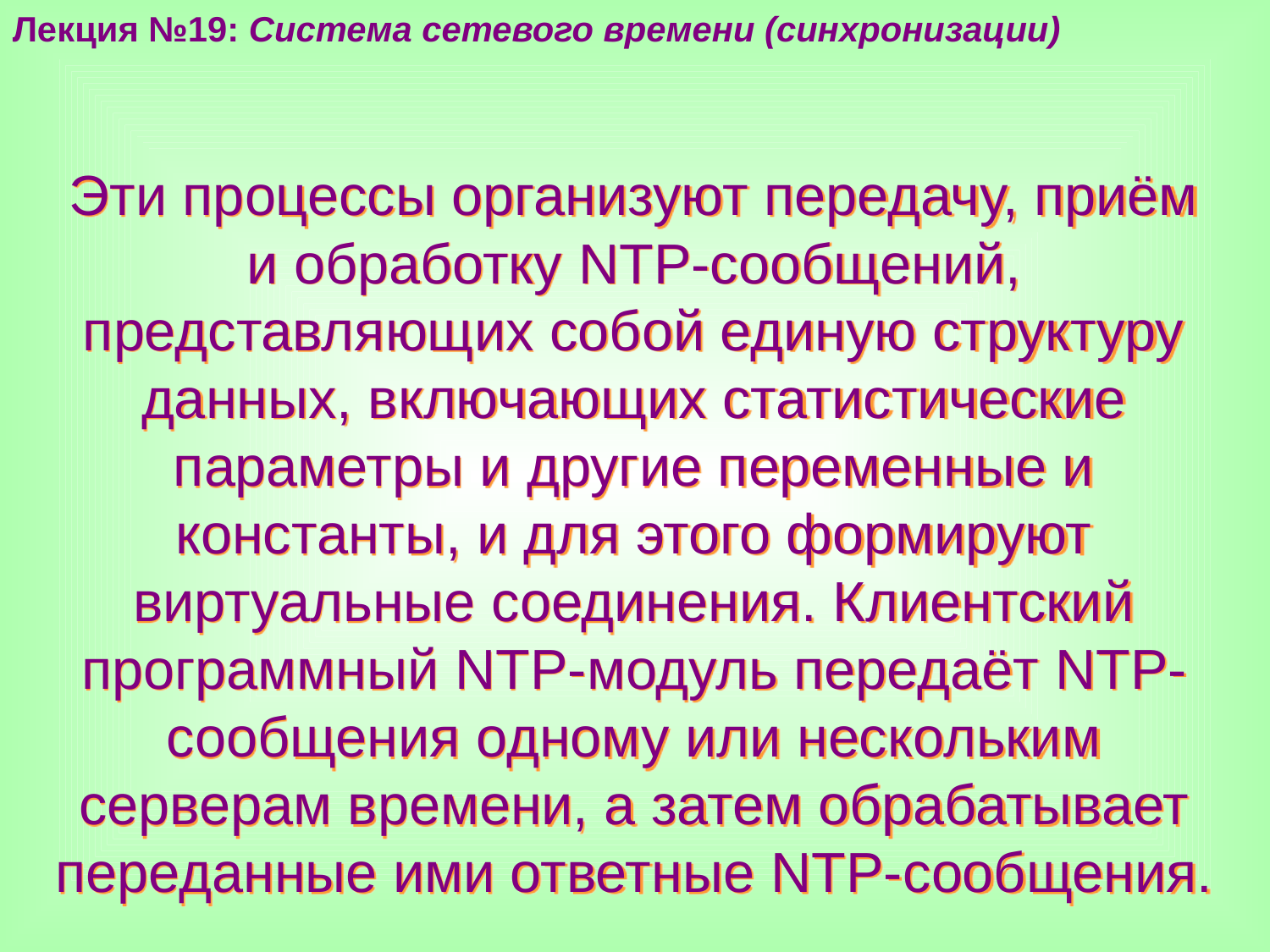

Лекция №19: Система сетевого времени (синхронизации)
Эти процессы организуют передачу, приём и обработку NTP-сообщений, представляющих собой единую структуру данных, включающих статистические параметры и другие переменные и константы, и для этого формируют виртуальные соединения. Клиентский программный NTP-модуль передаёт NTP-сообщения одному или нескольким серверам времени, а затем обрабатывает переданные ими ответные NTP-сообщения.